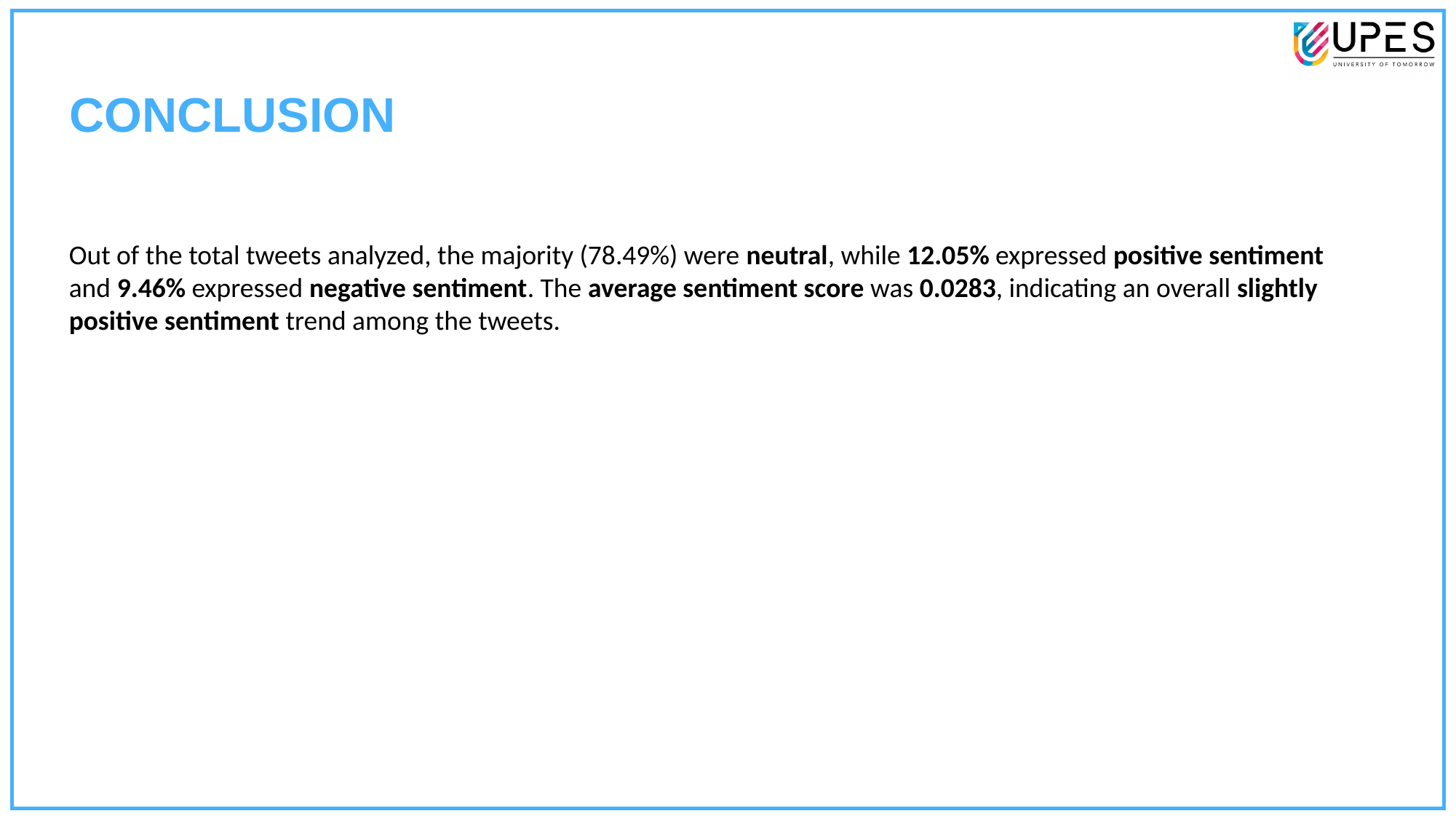

CONCLUSION
Out of the total tweets analyzed, the majority (78.49%) were neutral, while 12.05% expressed positive sentiment and 9.46% expressed negative sentiment. The average sentiment score was 0.0283, indicating an overall slightly positive sentiment trend among the tweets.